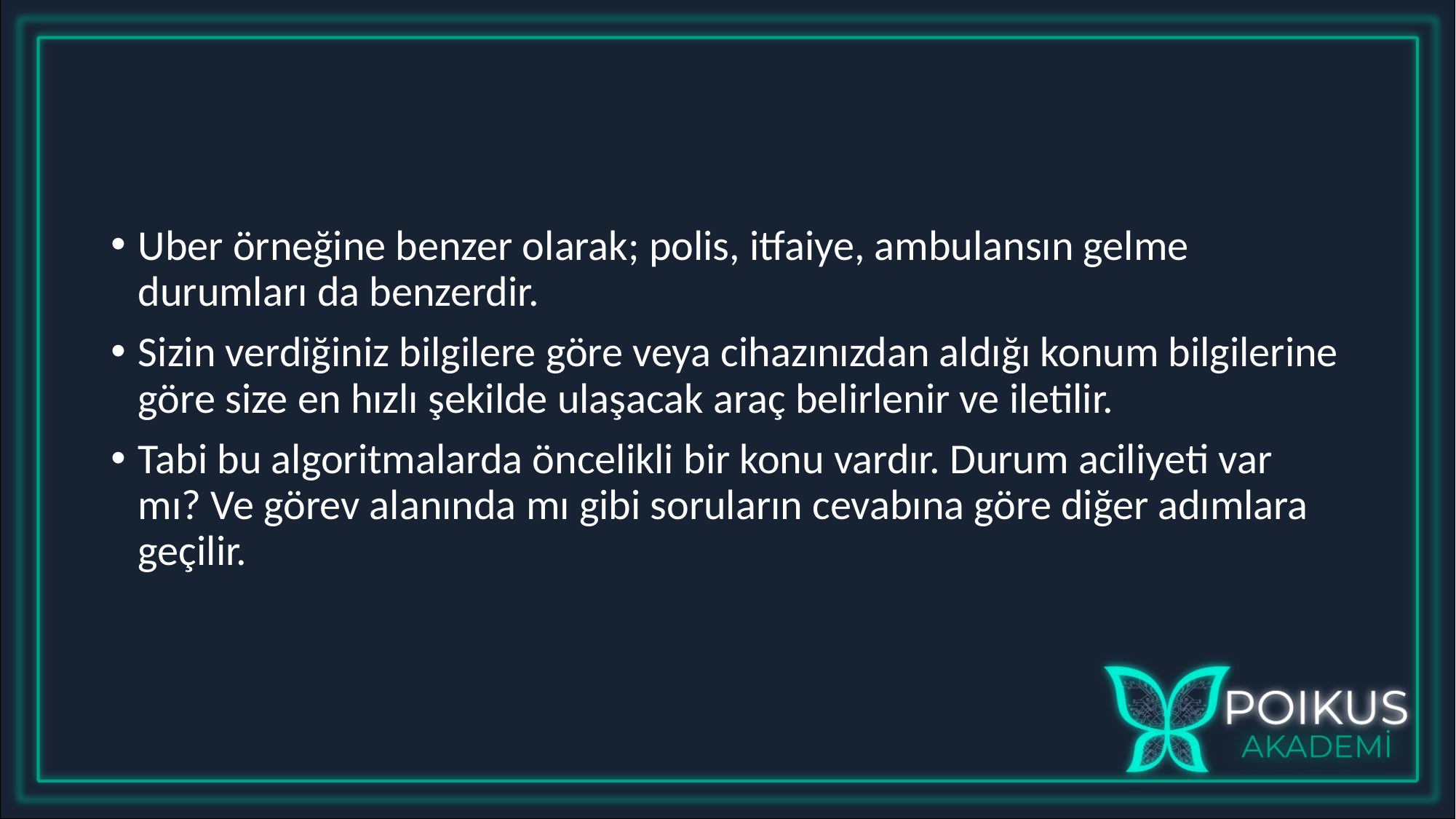

Uber örneğine benzer olarak; polis, itfaiye, ambulansın gelme durumları da benzerdir.
Sizin verdiğiniz bilgilere göre veya cihazınızdan aldığı konum bilgilerine göre size en hızlı şekilde ulaşacak araç belirlenir ve iletilir.
Tabi bu algoritmalarda öncelikli bir konu vardır. Durum aciliyeti var mı? Ve görev alanında mı gibi soruların cevabına göre diğer adımlara geçilir.